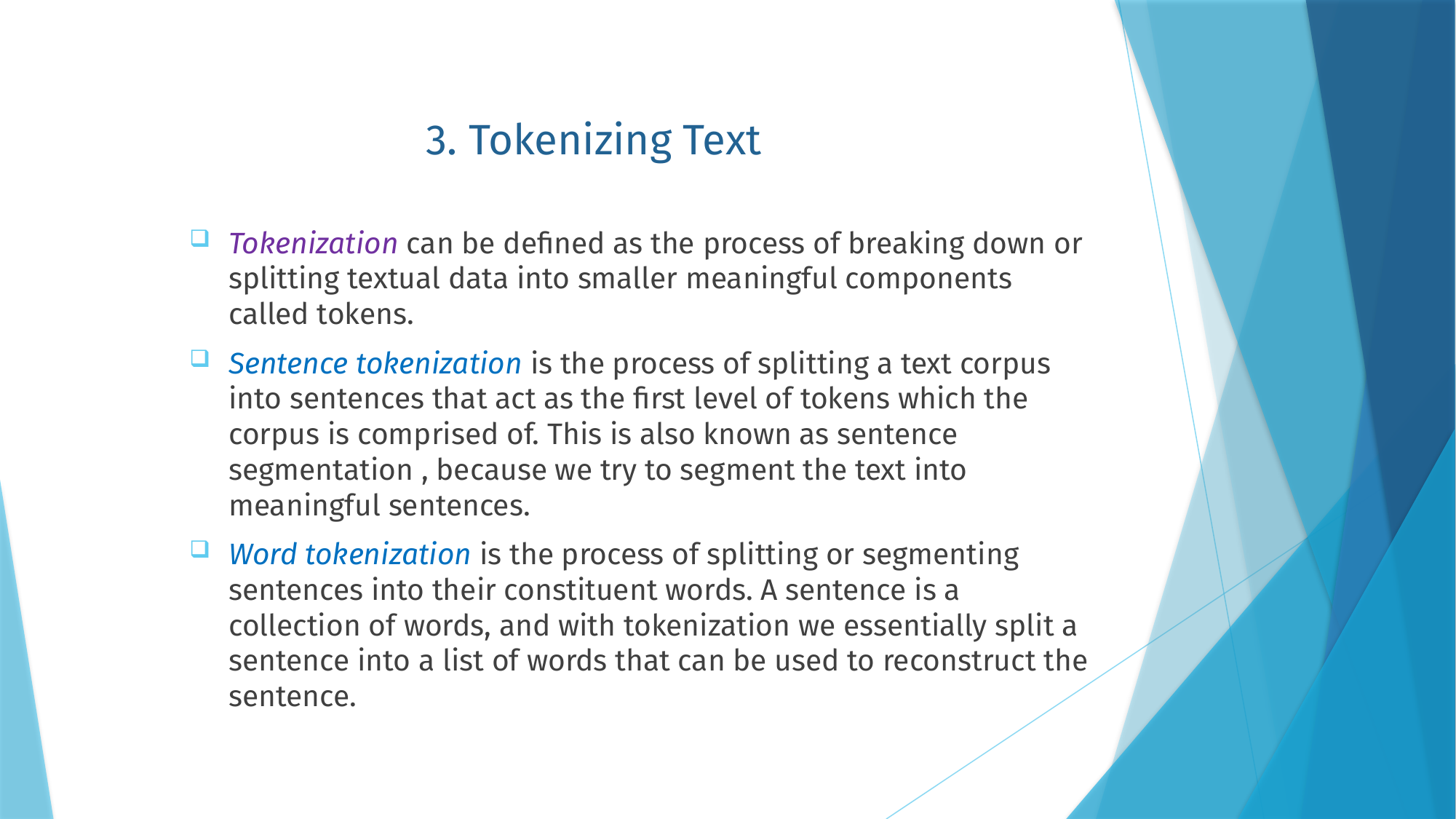

# 3. Tokenizing Text
Tokenization can be defined as the process of breaking down or splitting textual data into smaller meaningful components called tokens.
Sentence tokenization is the process of splitting a text corpus into sentences that act as the first level of tokens which the corpus is comprised of. This is also known as sentence segmentation , because we try to segment the text into meaningful sentences.
Word tokenization is the process of splitting or segmenting sentences into their constituent words. A sentence is a collection of words, and with tokenization we essentially split a sentence into a list of words that can be used to reconstruct the sentence.